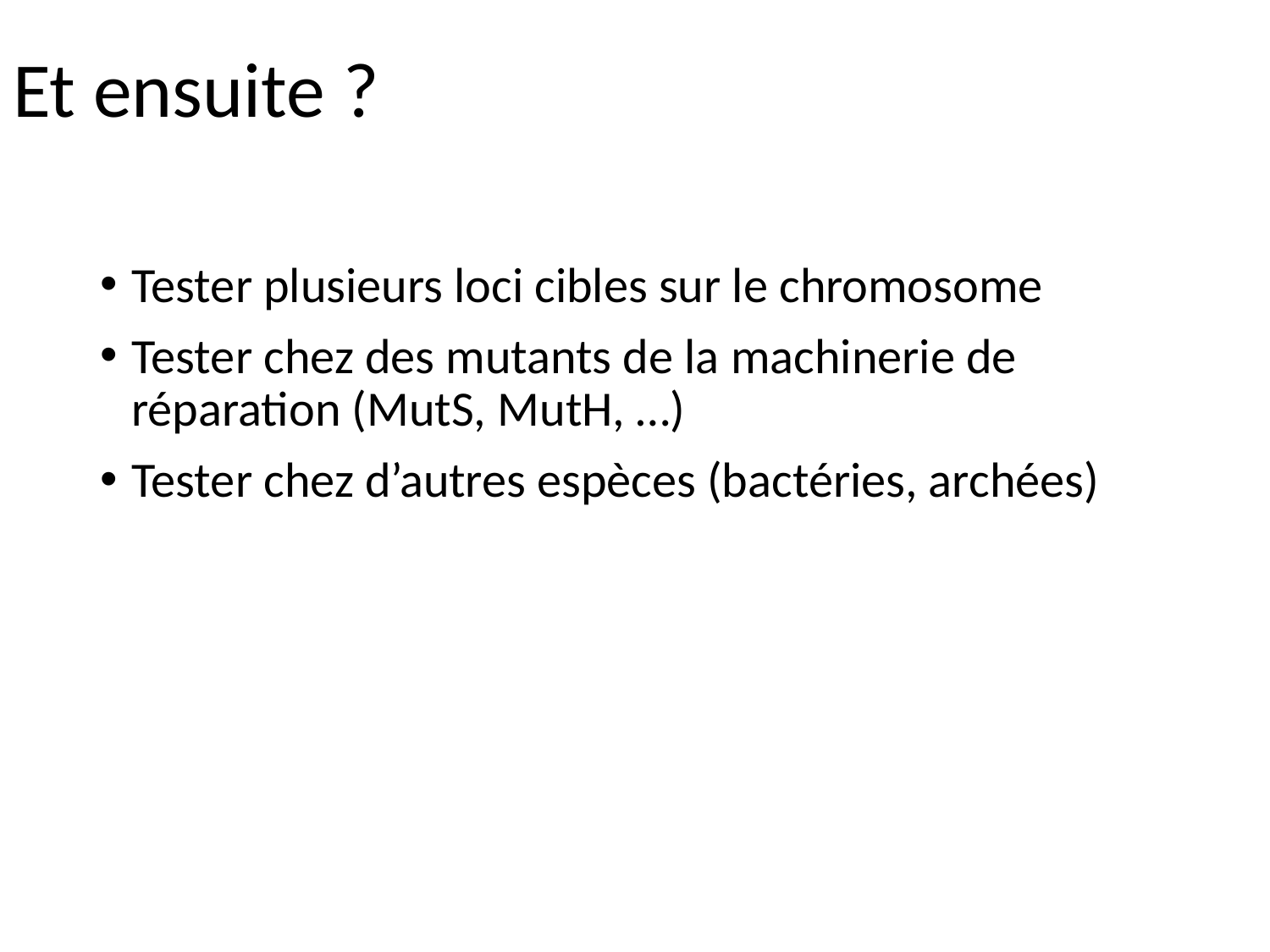

# Et ensuite ?
Tester plusieurs loci cibles sur le chromosome
Tester chez des mutants de la machinerie de réparation (MutS, MutH, …)
Tester chez d’autres espèces (bactéries, archées)